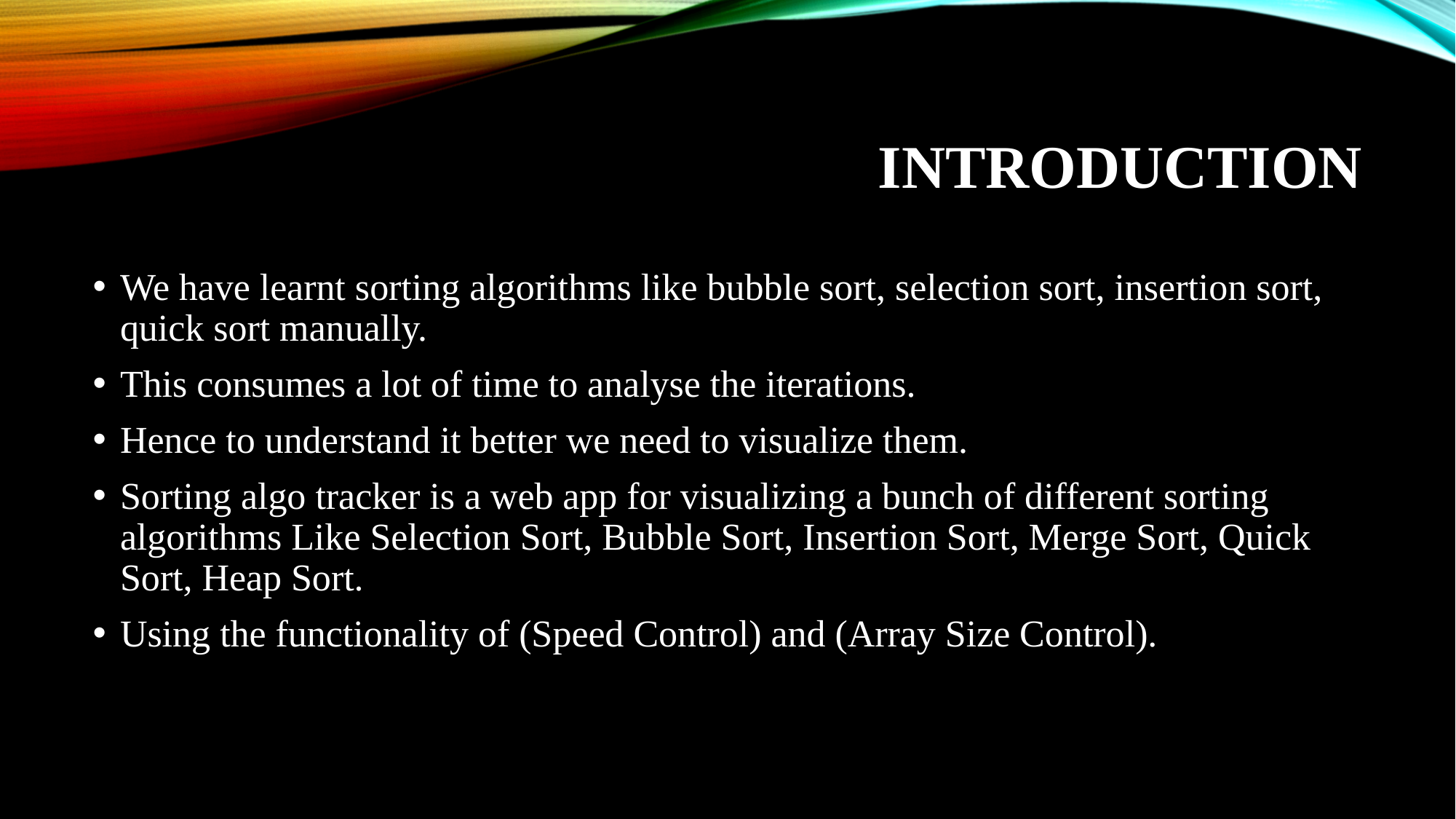

# introduction
We have learnt sorting algorithms like bubble sort, selection sort, insertion sort, quick sort manually.
This consumes a lot of time to analyse the iterations.
Hence to understand it better we need to visualize them.
Sorting algo tracker is a web app for visualizing a bunch of different sorting algorithms Like Selection Sort, Bubble Sort, Insertion Sort, Merge Sort, Quick Sort, Heap Sort.
Using the functionality of (Speed Control) and (Array Size Control).